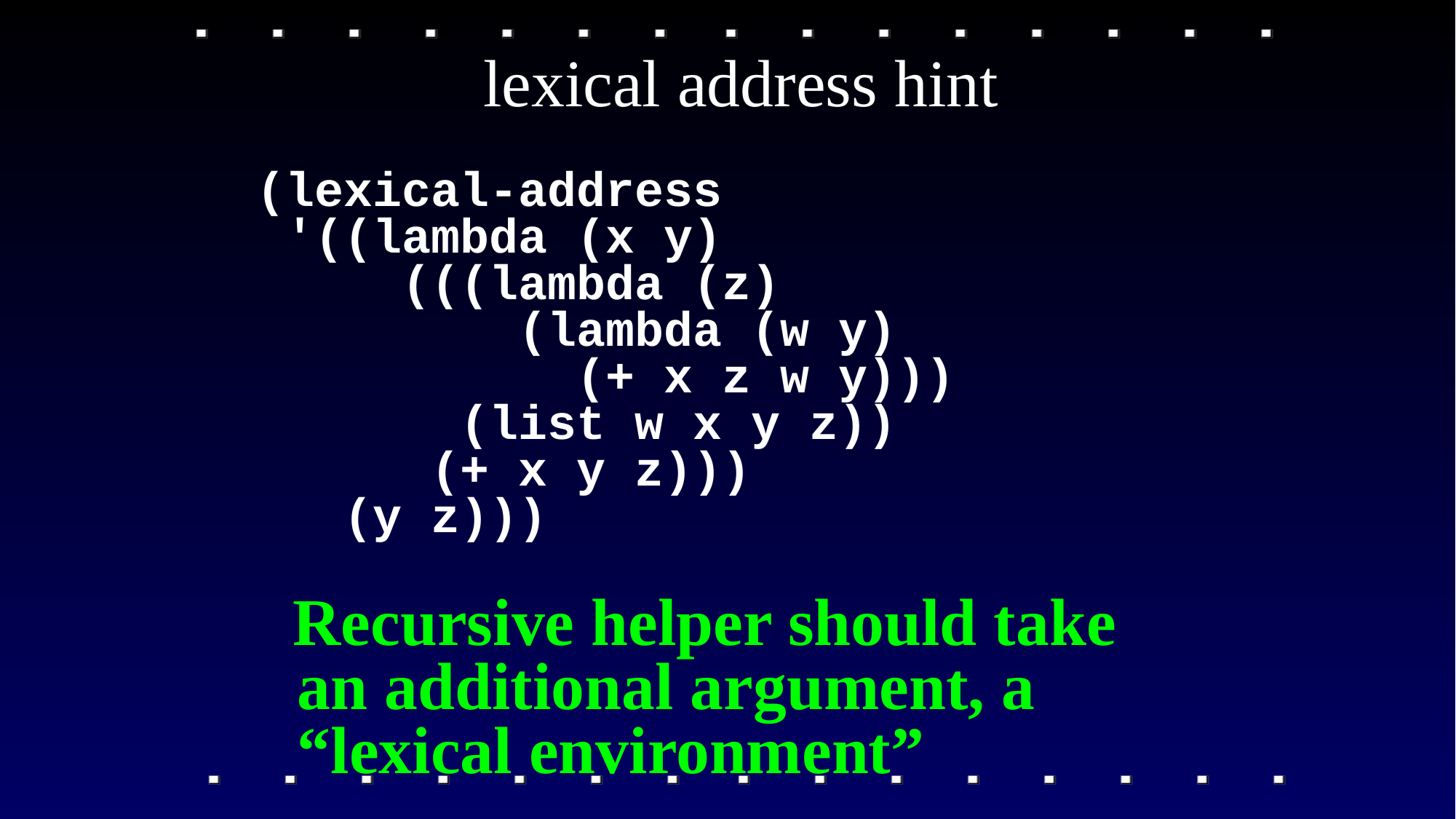

# lexical address hint
(lexical-address
 '((lambda (x y)
     (((lambda (z)
         (lambda (w y)
           (+ x z w y)))
       (list w x y z))
      (+ x y z)))
   (y z)))

   Recursive helper should take an additional argument, a “lexical environment”